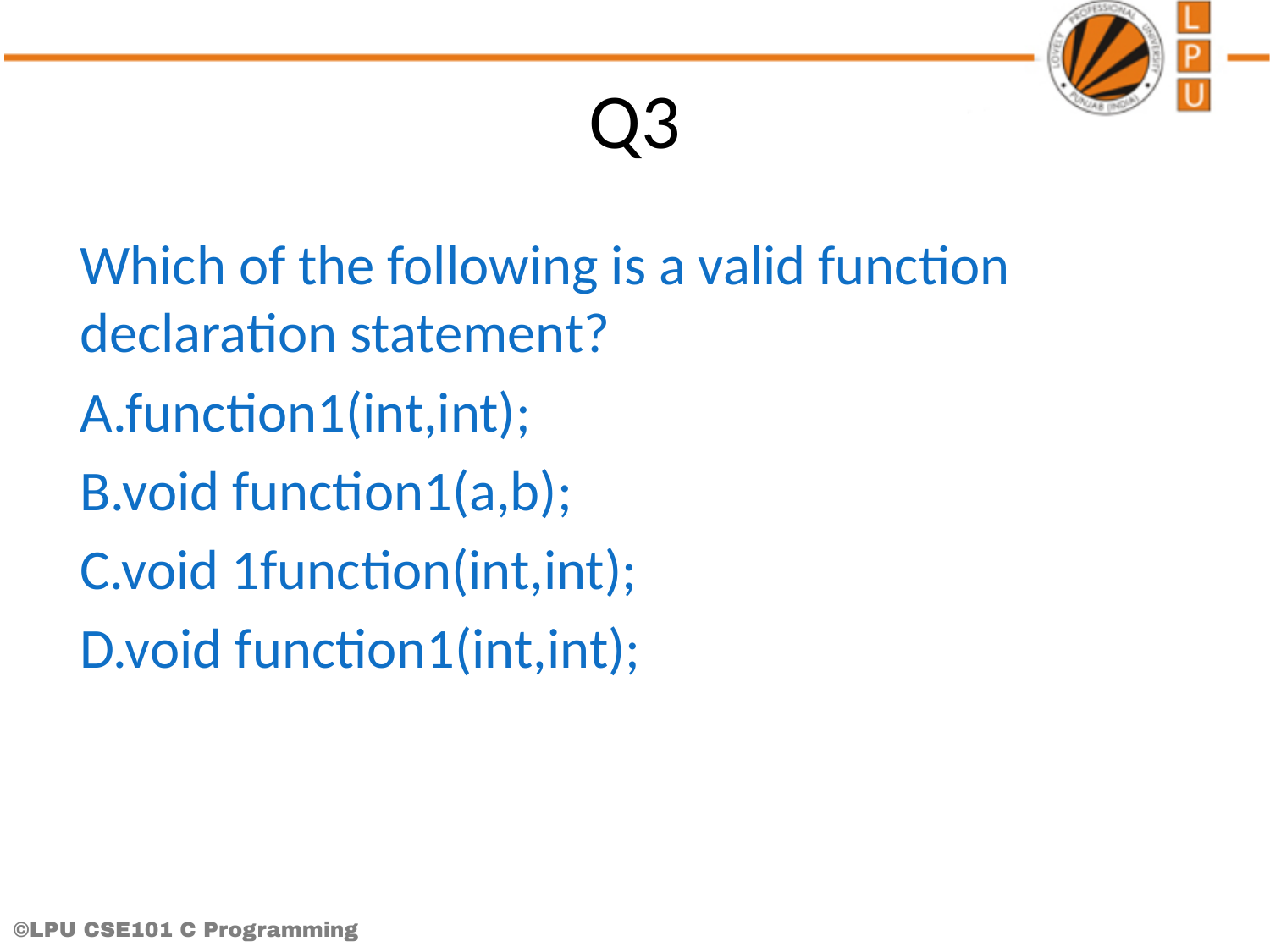

# Q3
Which of the following is a valid function declaration statement?
A.function1(int,int);
B.void function1(a,b);
C.void 1function(int,int);
D.void function1(int,int);